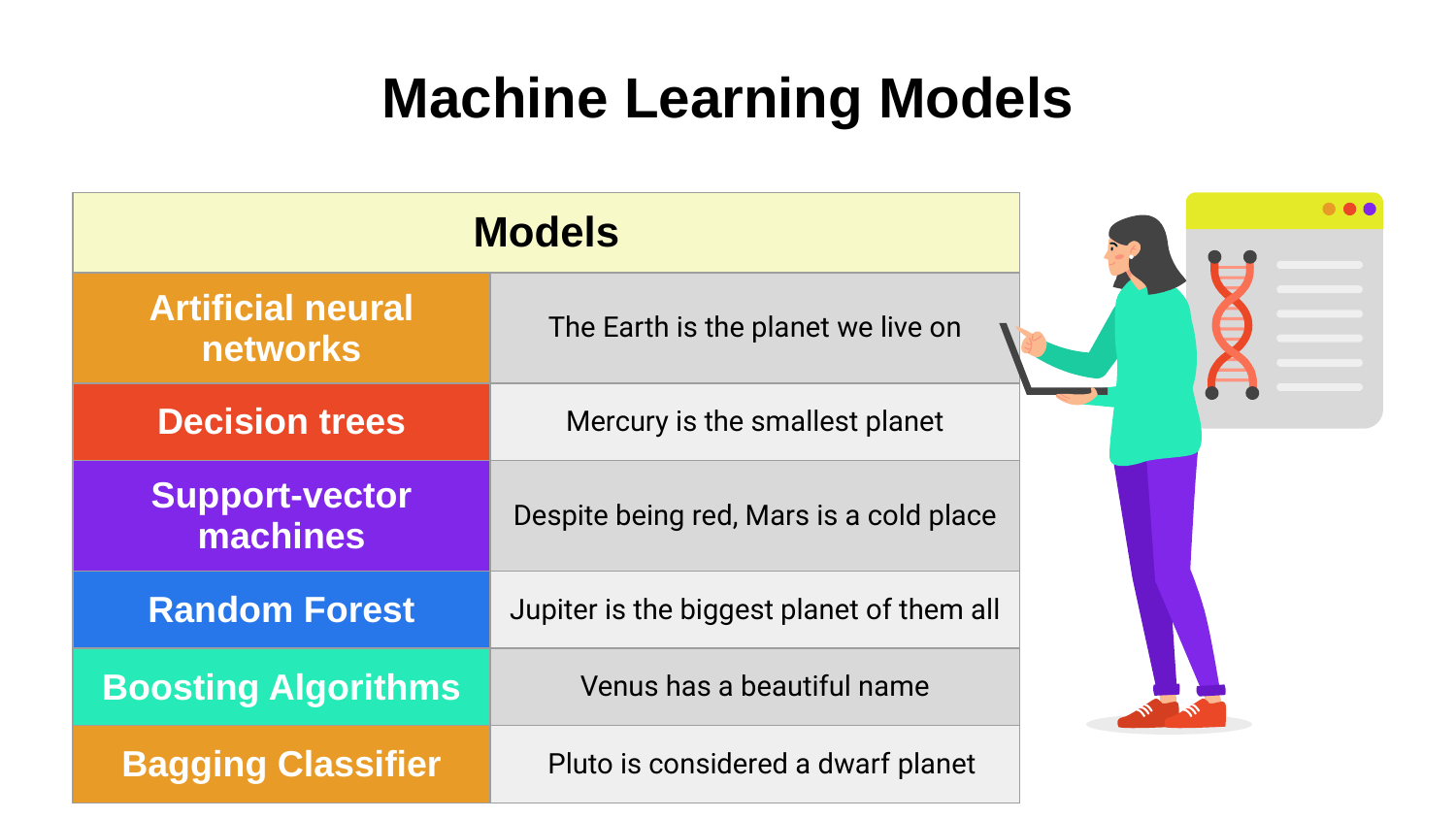

# Machine Learning Models

| Models |  |
| --- | --- |
| Artificial neural networks | The Earth is the planet we live on |
| Decision trees | Mercury is the smallest planet |
| Support-vector machines | Despite being red, Mars is a cold place |
| Random Forest | Jupiter is the biggest planet of them all |
| Boosting Algorithms | Venus has a beautiful name |
| Bagging Classifier | Pluto is considered a dwarf planet |